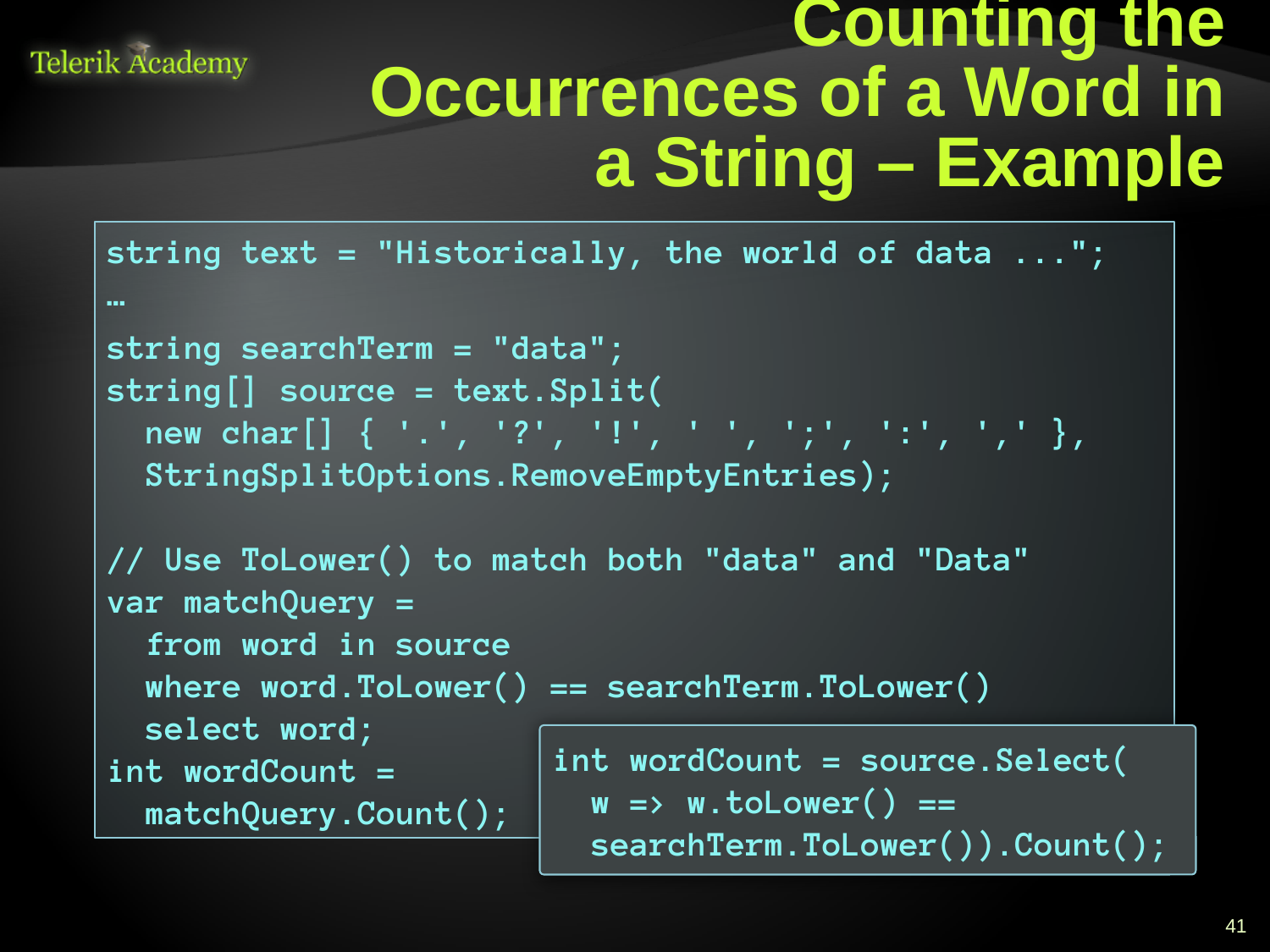

# Counting the Occurrences of a Word in a String – Example
string text = "Historically, the world of data ...";
…
string searchTerm = "data";
string[] source = text.Split(
  new char[] { '.', '?', '!', ' ', ';', ':', ',' },
  StringSplitOptions.RemoveEmptyEntries);

// Use ToLower() to match both "data" and "Data"
var matchQuery =
  from word in source
  where word.ToLower() == searchTerm.ToLower()
  select word;
int wordCount =
  matchQuery.Count();
int wordCount = source.Select(
  w => w.toLower() ==
  searchTerm.ToLower()).Count();
41